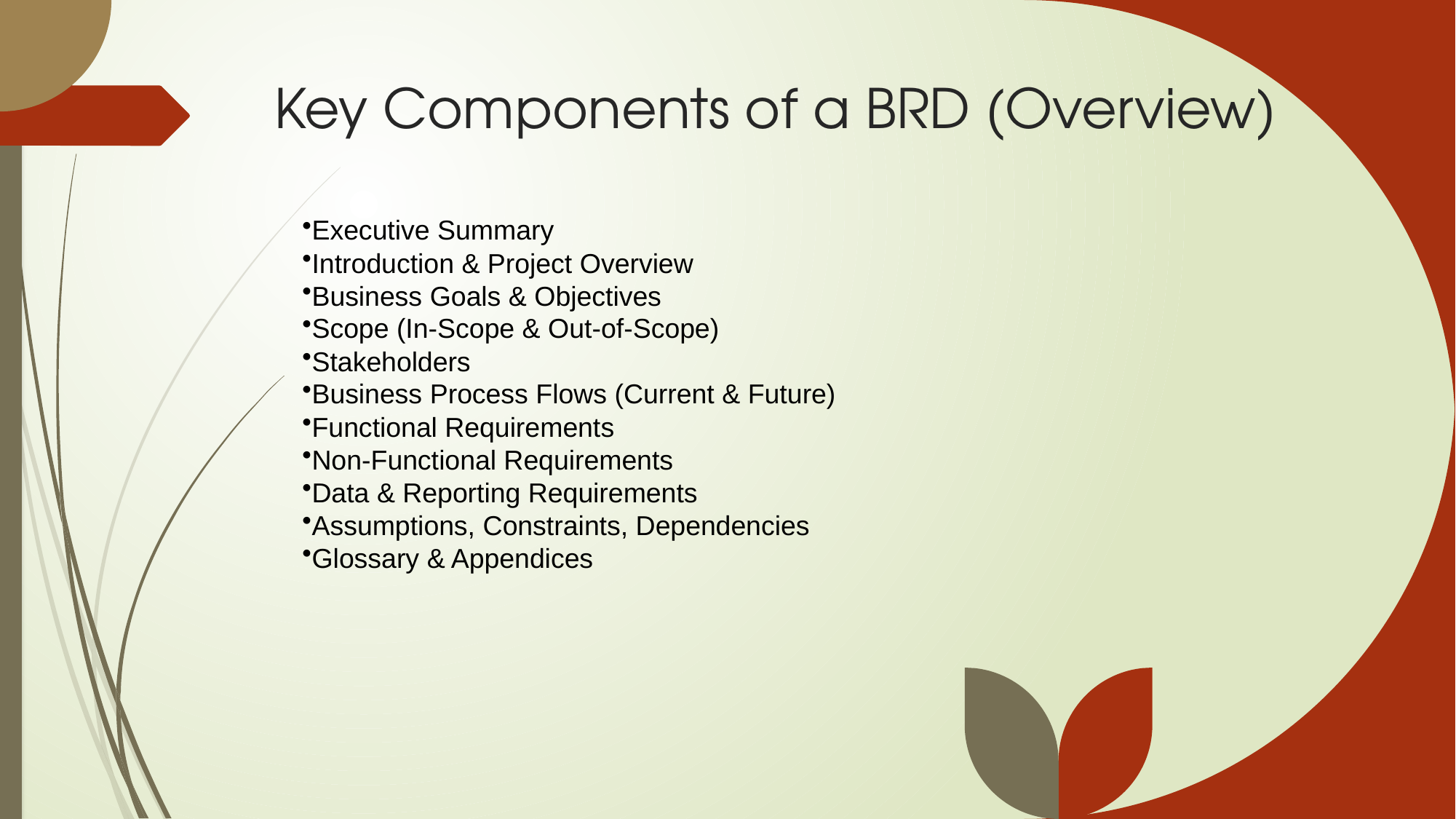

# Key Components of a BRD (Overview)
Executive Summary
Introduction & Project Overview
Business Goals & Objectives
Scope (In-Scope & Out-of-Scope)
Stakeholders
Business Process Flows (Current & Future)
Functional Requirements
Non-Functional Requirements
Data & Reporting Requirements
Assumptions, Constraints, Dependencies
Glossary & Appendices